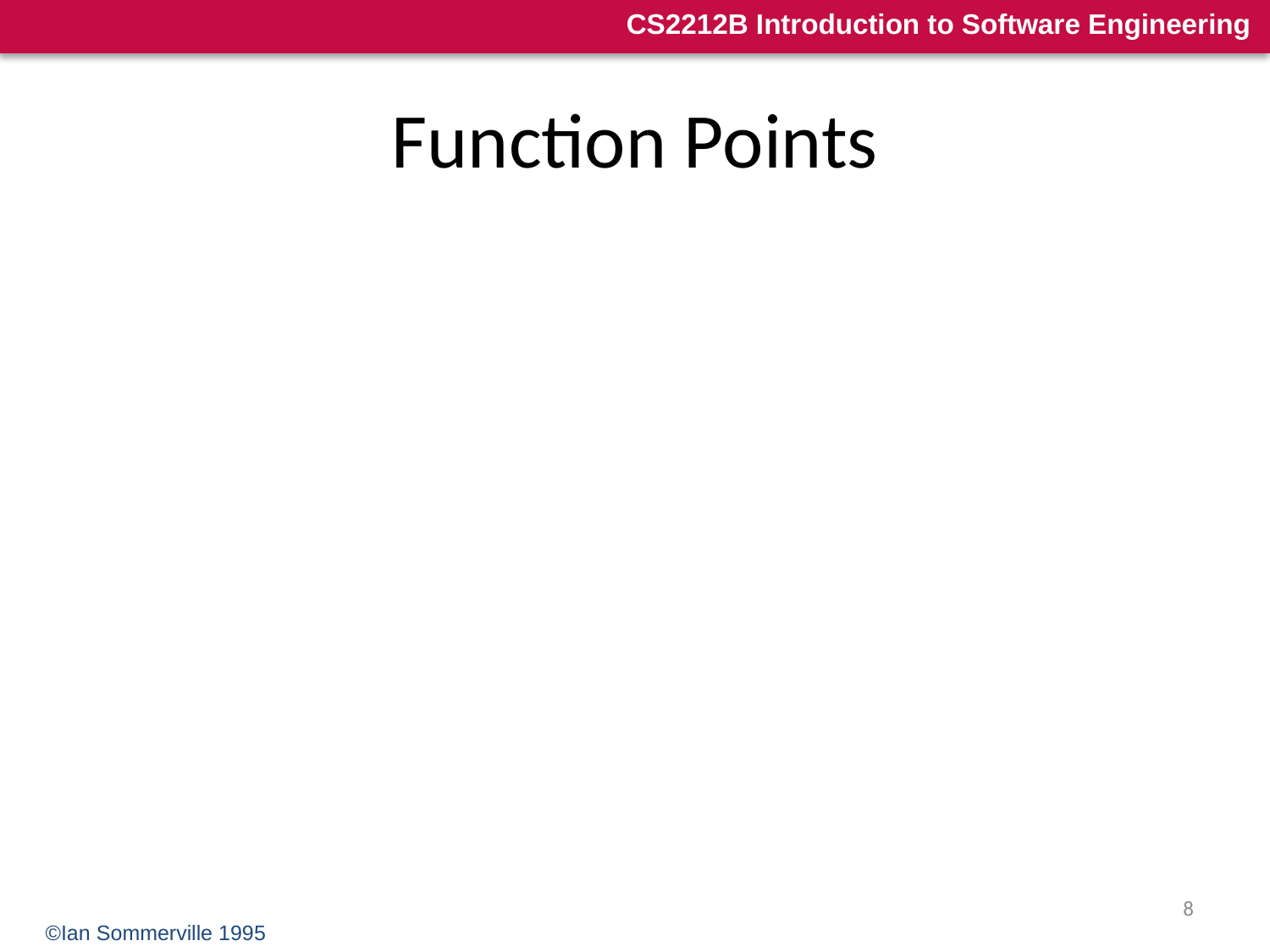

# Function Points
The idea of function point was first proposed by Albrecht in 1979.
The function point of a system is a measure of the “functionality” of the system.
Steps
Counting the information domain – counting FPs
Assessing complexity of the software – adjusting FPs
Applying an empirical relationship to come up with LOC or P-months based on the adjusted FPs
This method cannot be performed automatically
8
©Ian Sommerville 1995